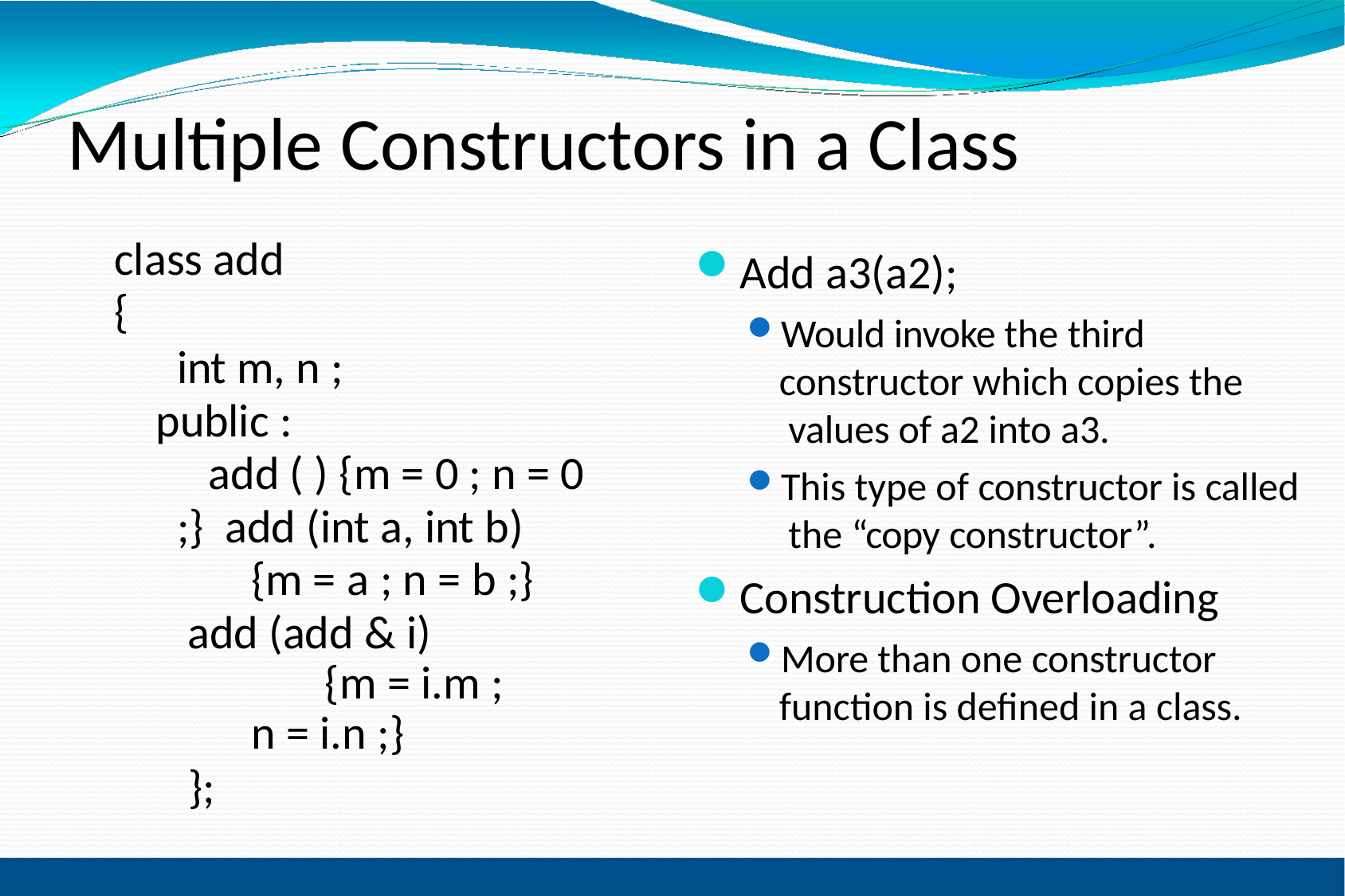

# Multiple Constructors in a Class
class add
{
int m, n ;  public :
add ( ) {m = 0 ; n = 0 ;}  add (int a, int b)
{m = a ; n = b ;}  add (add & i)
{m = i.m ; n = i.n ;}
};
Add a3(a2);
Would invoke the third  constructor which copies the  values of a2 into a3.
This type of constructor is called  the “copy constructor”.
Construction Overloading
More than one constructor  function is defined in a class.